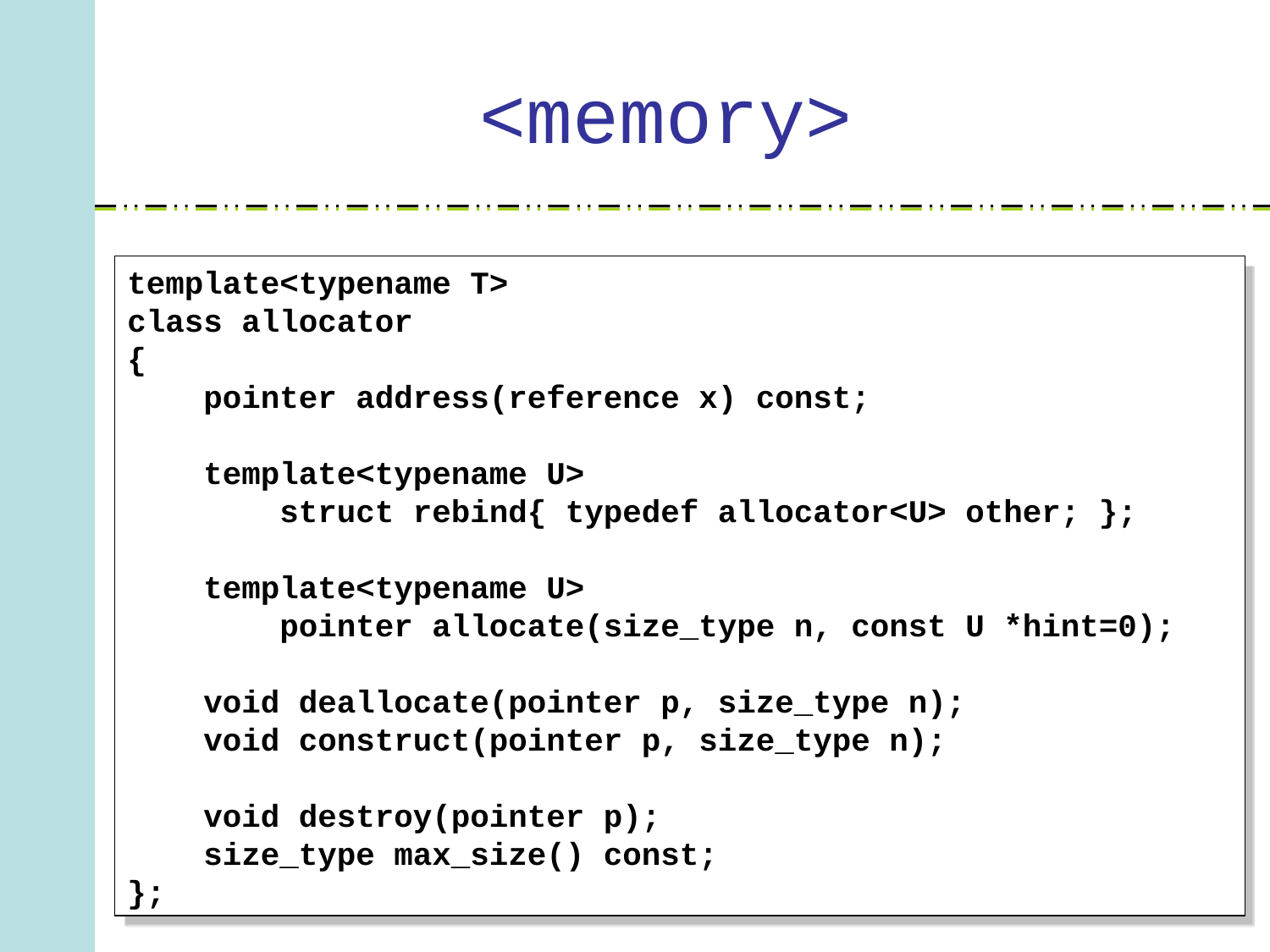

# <memory>
template<typename T>
class allocator
{
    pointer address(reference x) const;

    template<typename U>
        struct rebind{ typedef allocator<U> other; };

    template<typename U>
        pointer allocate(size_type n, const U *hint=0);

    void deallocate(pointer p, size_type n);
    void construct(pointer p, size_type n);

    void destroy(pointer p);
    size_type max_size() const;
};